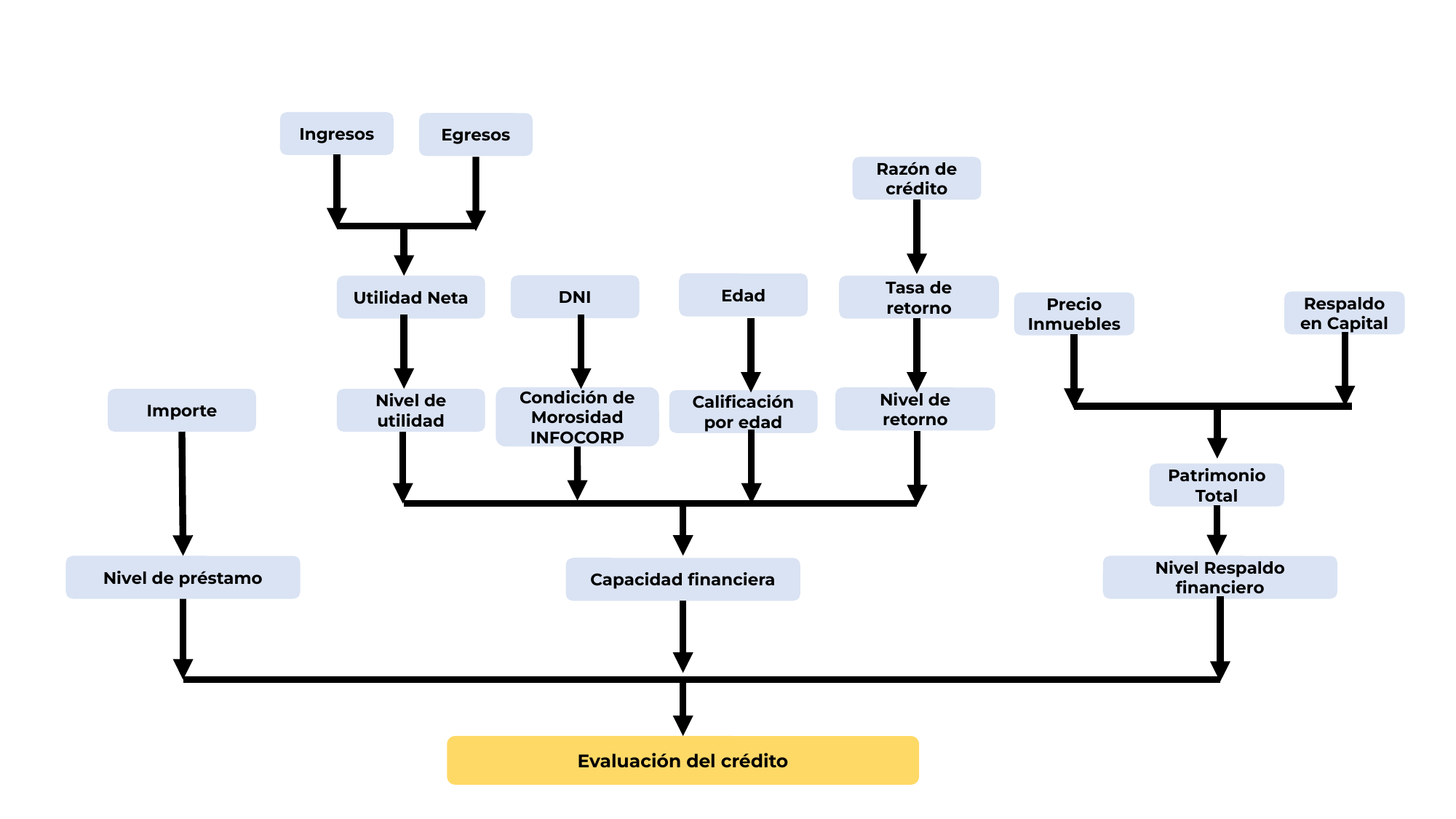

Ingresos
Egresos
Razón de crédito
Edad
DNI
Utilidad Neta
Tasa de retorno
Respaldo en Capital
Precio Inmuebles
Condición de Morosidad INFOCORP
Nivel de retorno
Importe
Nivel de utilidad
Calificación por edad
Patrimonio Total
Nivel Respaldo financiero
Nivel de préstamo
Capacidad financiera
Evaluación del crédito